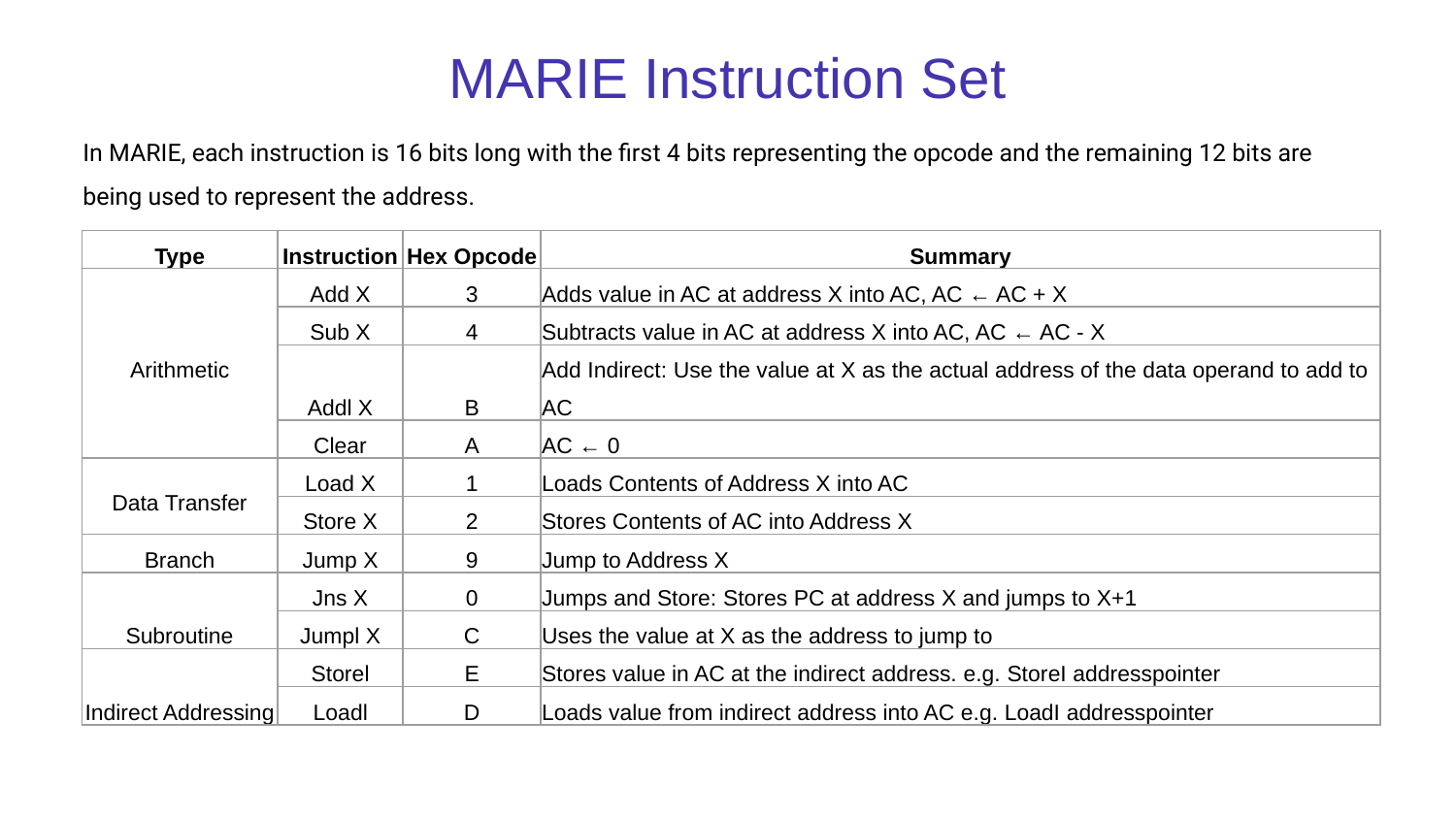

MARIE Instruction Set
In MARIE, each instruction is 16 bits long with the first 4 bits representing the opcode and the remaining 12 bits are being used to represent the address.
| Type | Instruction | Hex Opcode | Summary |
| --- | --- | --- | --- |
| Arithmetic | Add X | 3 | Adds value in AC at address X into AC, AC ← AC + X |
|  | Sub X | 4 | Subtracts value in AC at address X into AC, AC ← AC - X |
|  | Addl X | B | Add Indirect: Use the value at X as the actual address of the data operand to add to AC |
|  | Clear | A | AC ← 0 |
| Data Transfer | Load X | 1 | Loads Contents of Address X into AC |
|  | Store X | 2 | Stores Contents of AC into Address X |
| Branch | Jump X | 9 | Jump to Address X |
| Subroutine | Jns X | 0 | Jumps and Store: Stores PC at address X and jumps to X+1 |
|  | Jumpl X | C | Uses the value at X as the address to jump to |
| Indirect Addressing | Storel | E | Stores value in AC at the indirect address. e.g. StoreI addresspointer |
|  | Loadl | D | Loads value from indirect address into AC e.g. LoadI addresspointer |